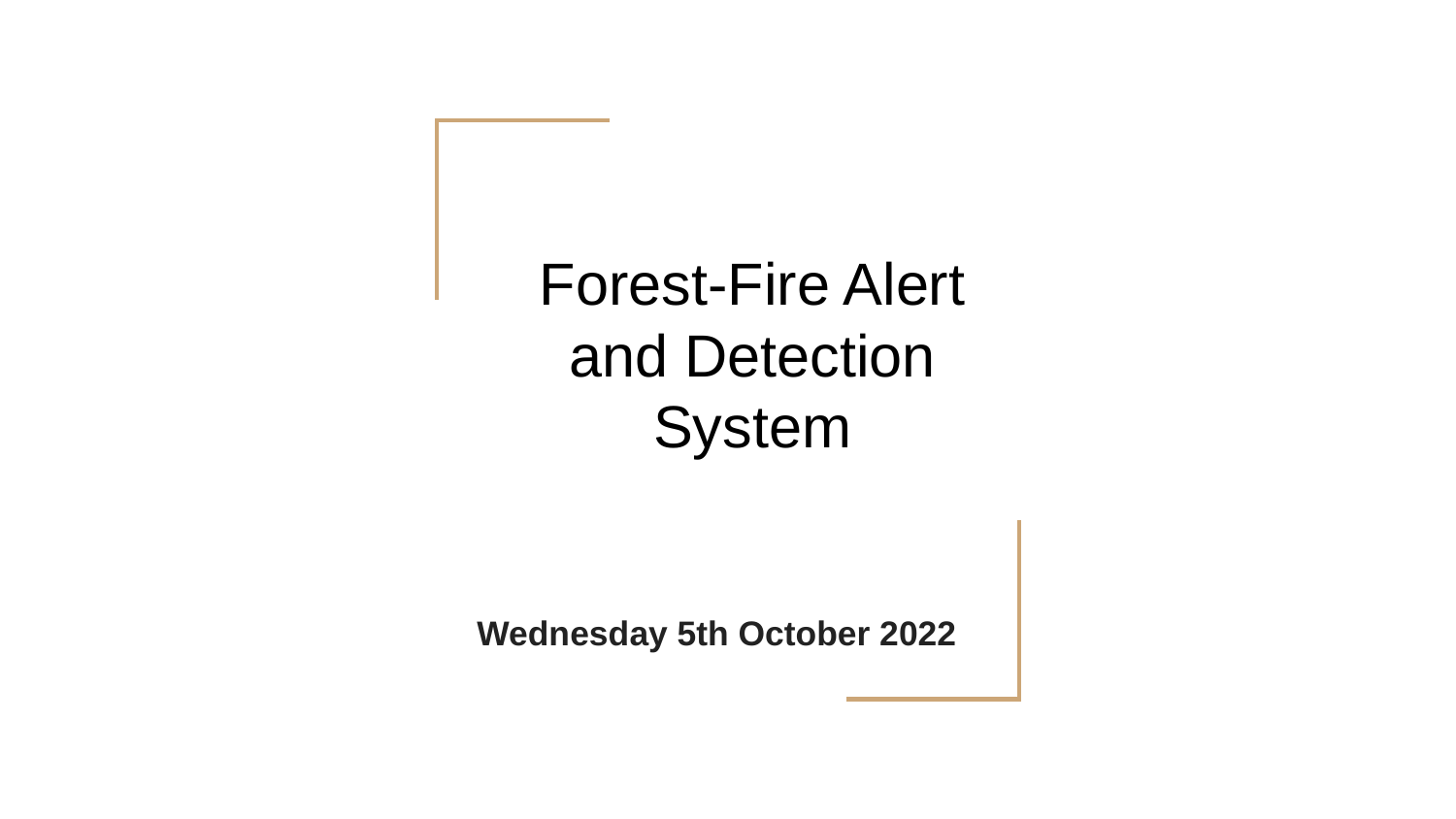

# Forest-Fire Alert and Detection System
Wednesday 5th October 2022